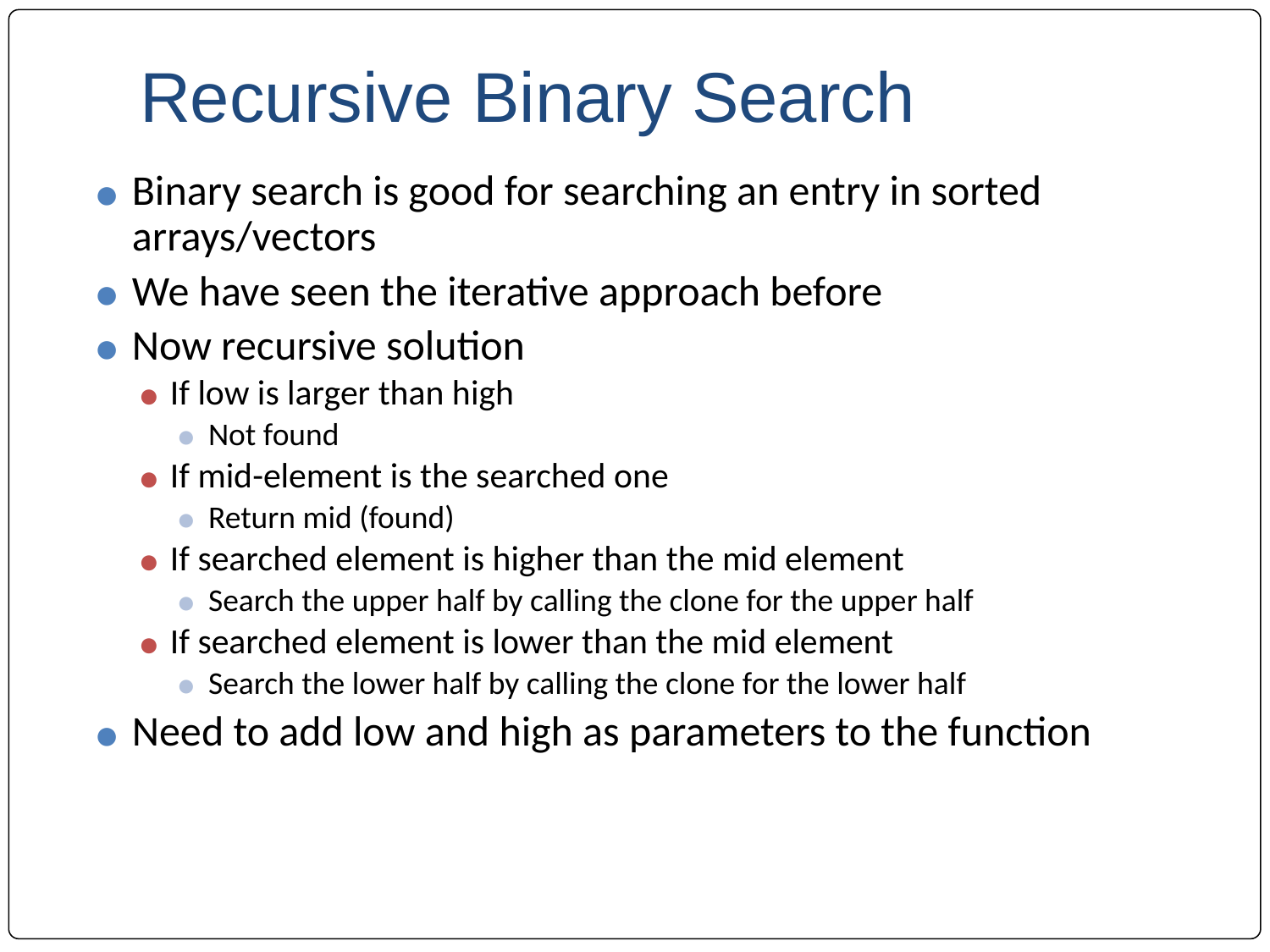

# Recursive Binary Search
Binary search is good for searching an entry in sorted arrays/vectors
We have seen the iterative approach before
Now recursive solution
If low is larger than high
Not found
If mid-element is the searched one
Return mid (found)
If searched element is higher than the mid element
Search the upper half by calling the clone for the upper half
If searched element is lower than the mid element
Search the lower half by calling the clone for the lower half
Need to add low and high as parameters to the function